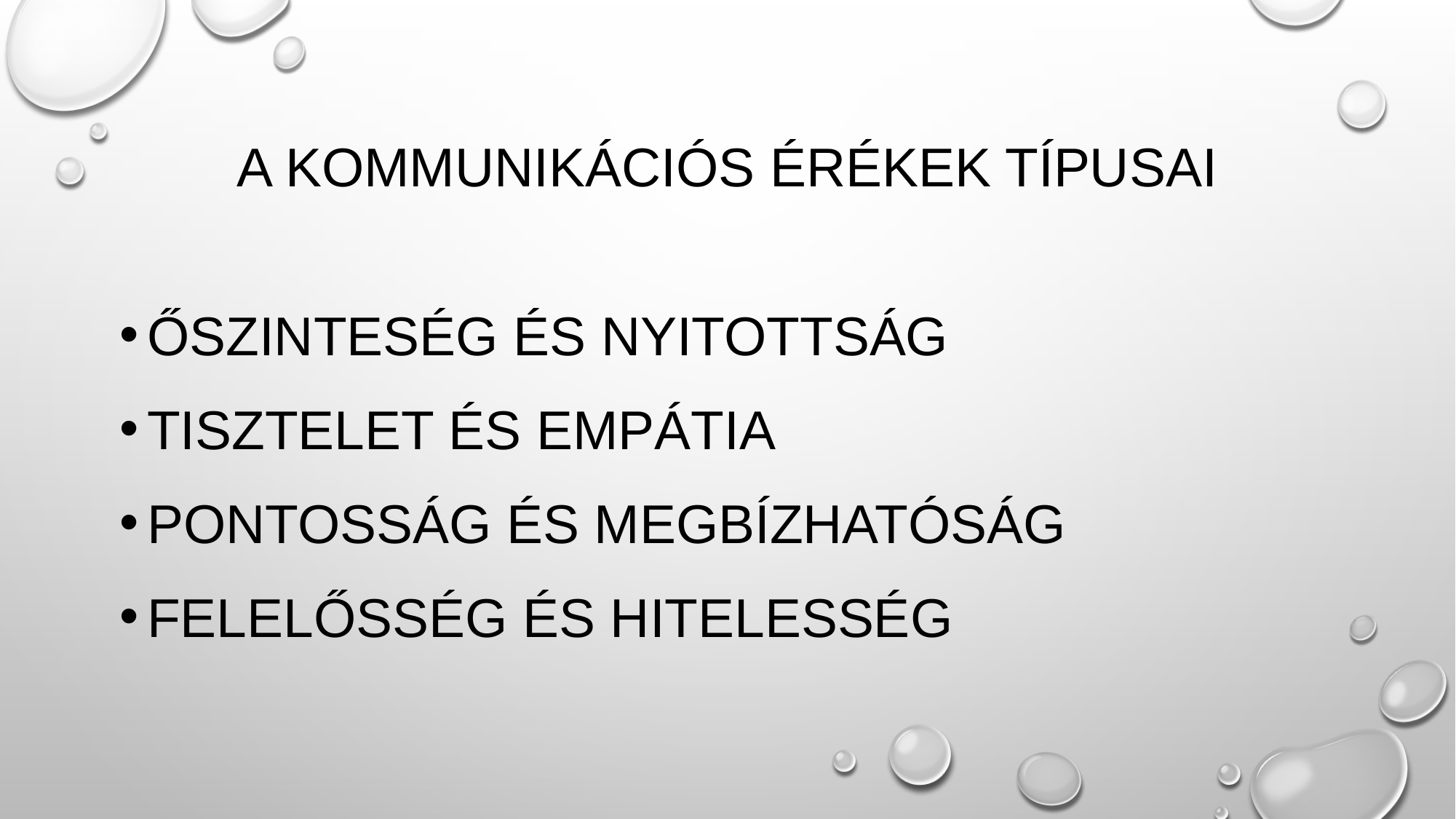

# A kommunikációs érékek típusai
Őszinteség és nyitottság
Tisztelet és empátia
Pontosság és megbízhatóság
Felelősség és hitelesség